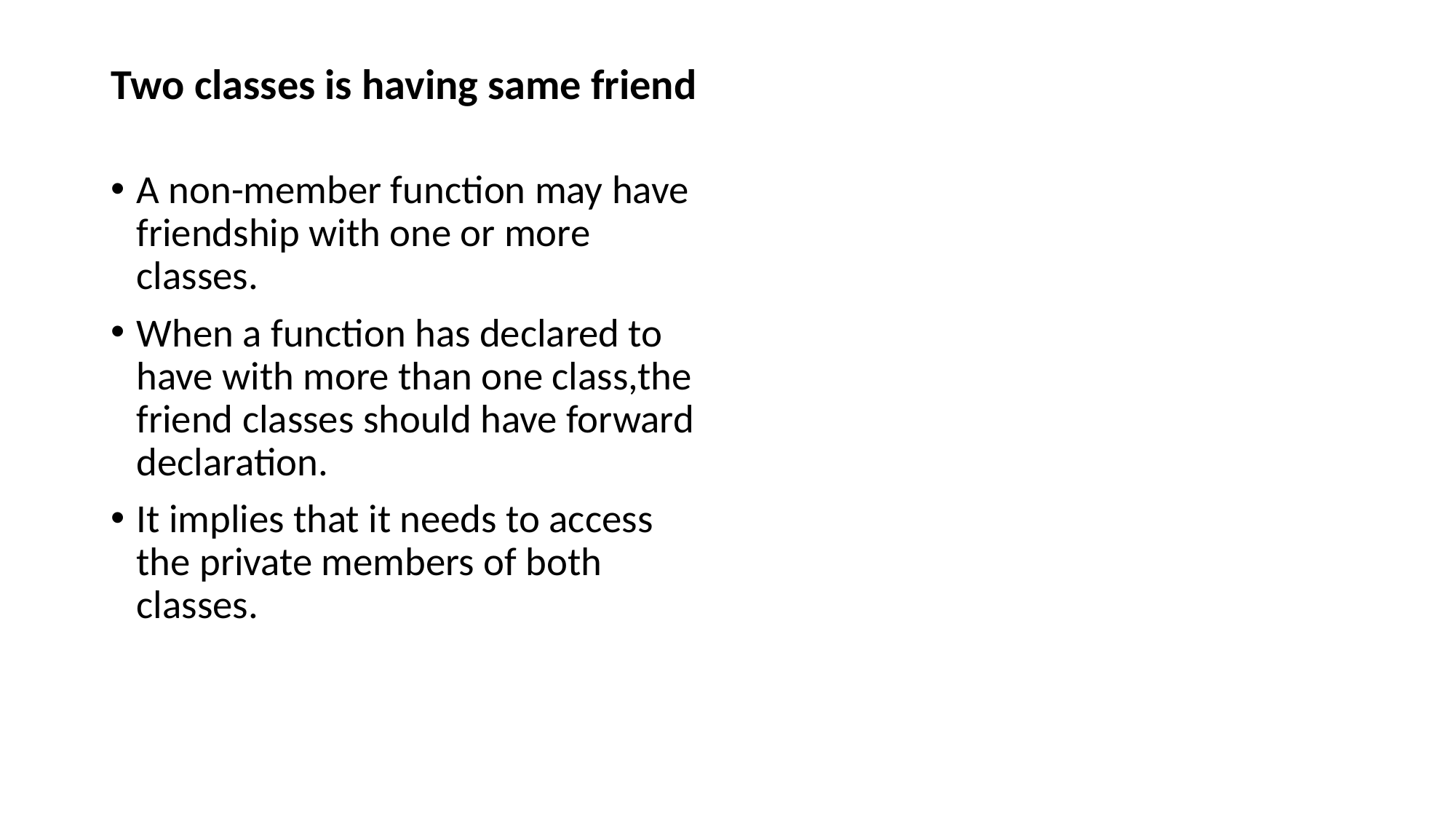

# Two classes is having same friend

A non-member function may have friendship with one or more classes.
When a function has declared to have with more than one class,the friend classes should have forward declaration.
It implies that it needs to access the private members of both classes.